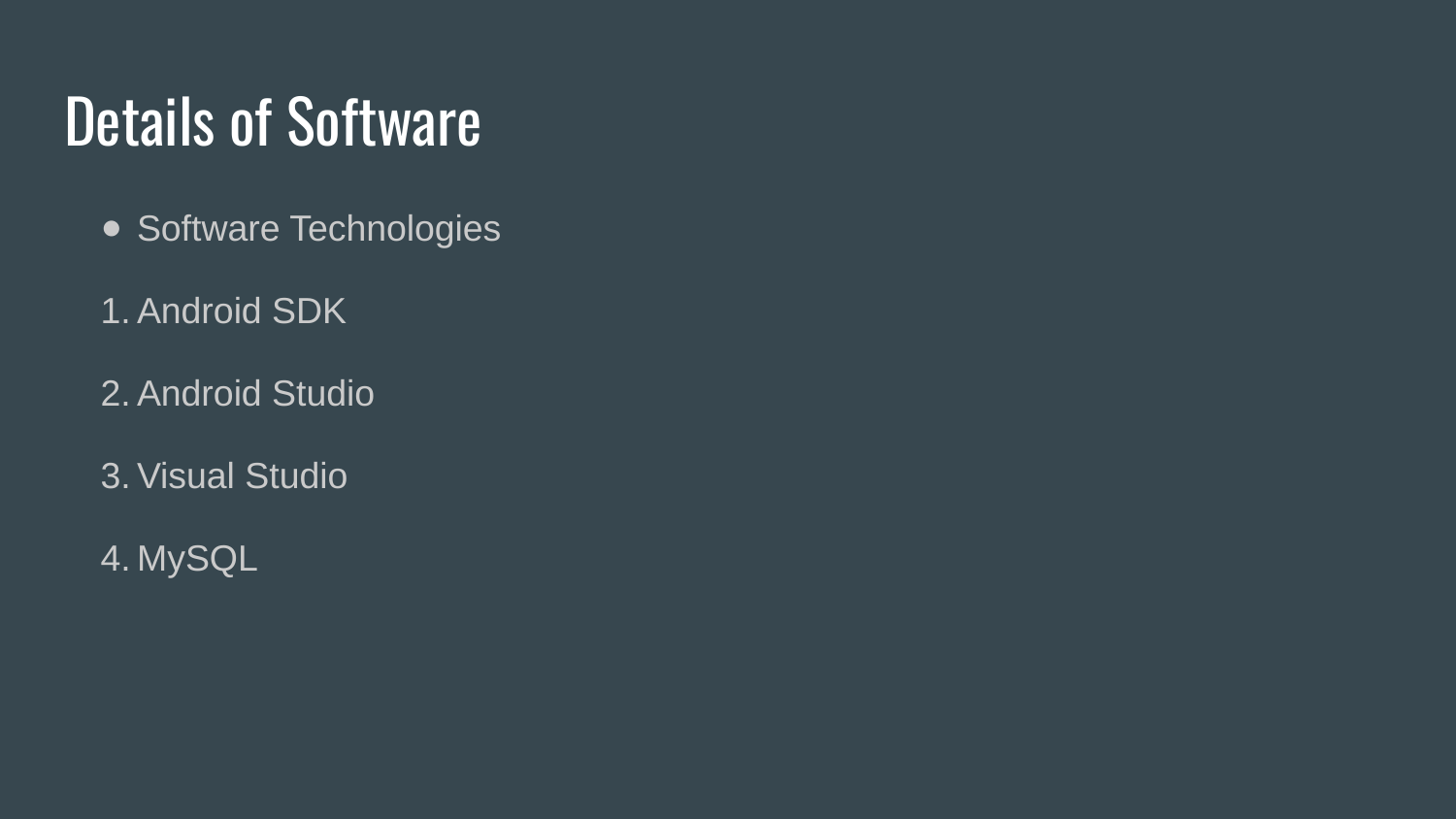

# Details of Software
Software Technologies
Android SDK
Android Studio
Visual Studio
MySQL